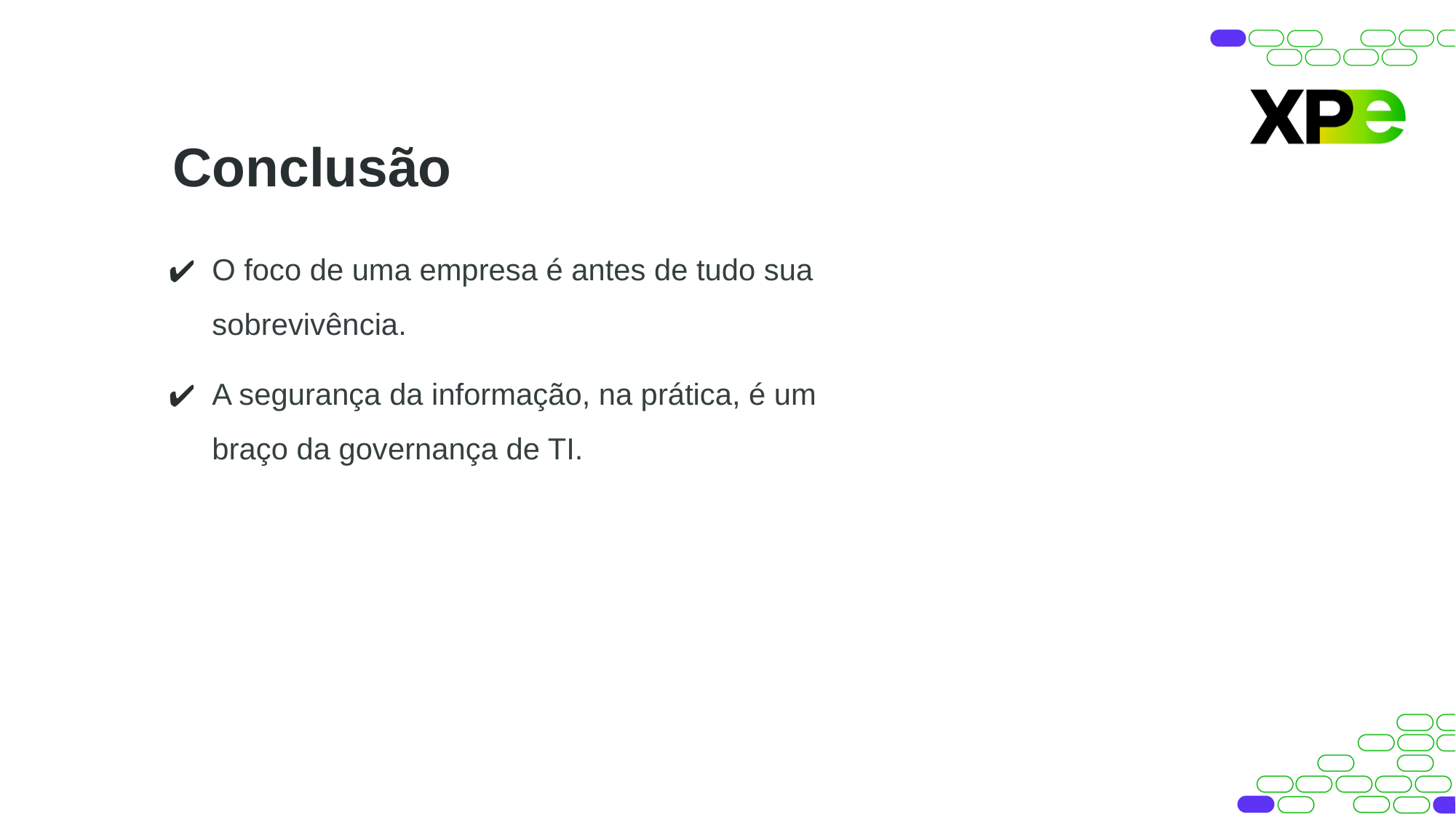

Conclusão
O foco de uma empresa é antes de tudo sua sobrevivência.
A segurança da informação, na prática, é um braço da governança de TI.